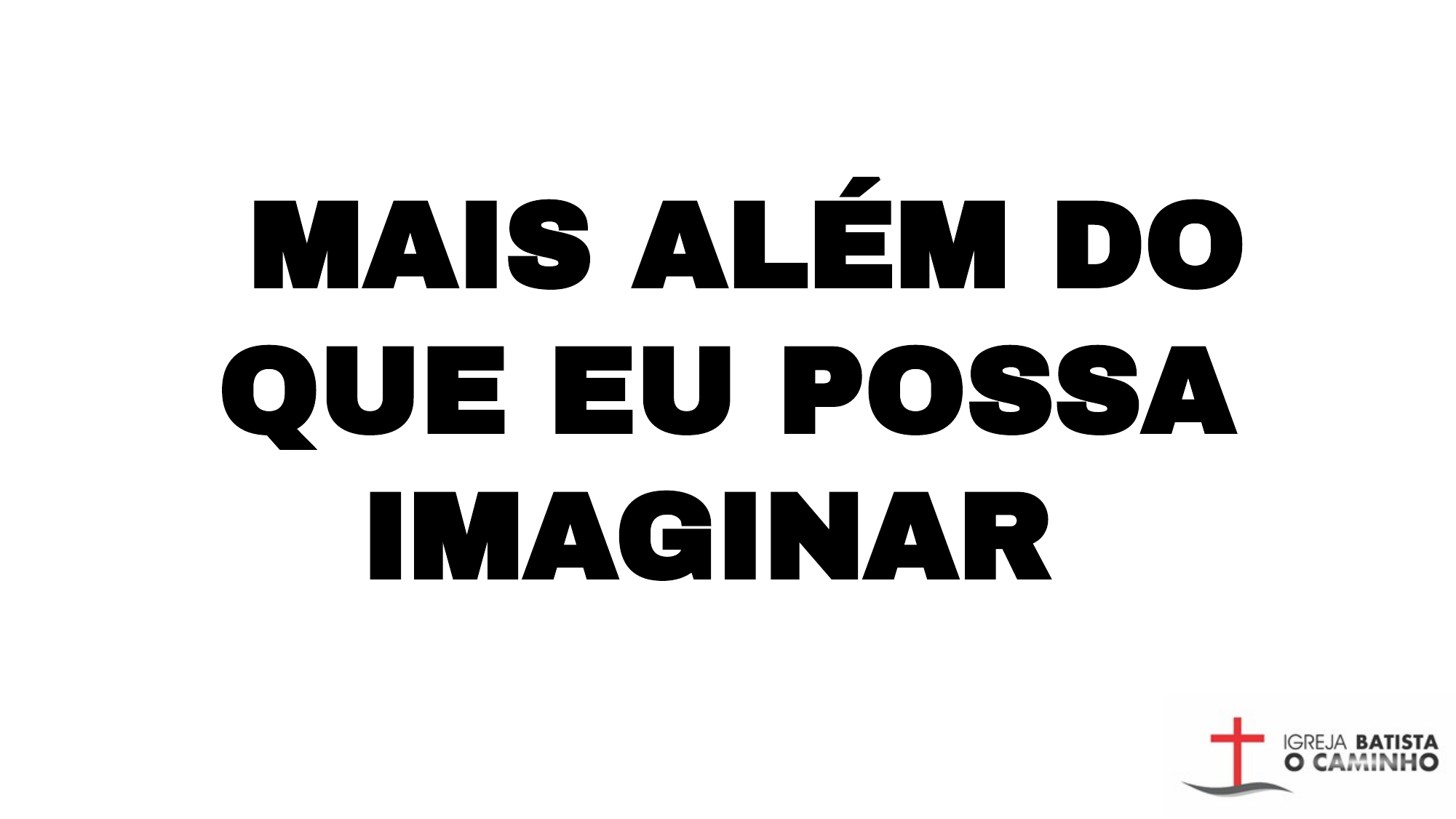

# MAIS ALÉM DO QUE EU POSSA IMAGINAR